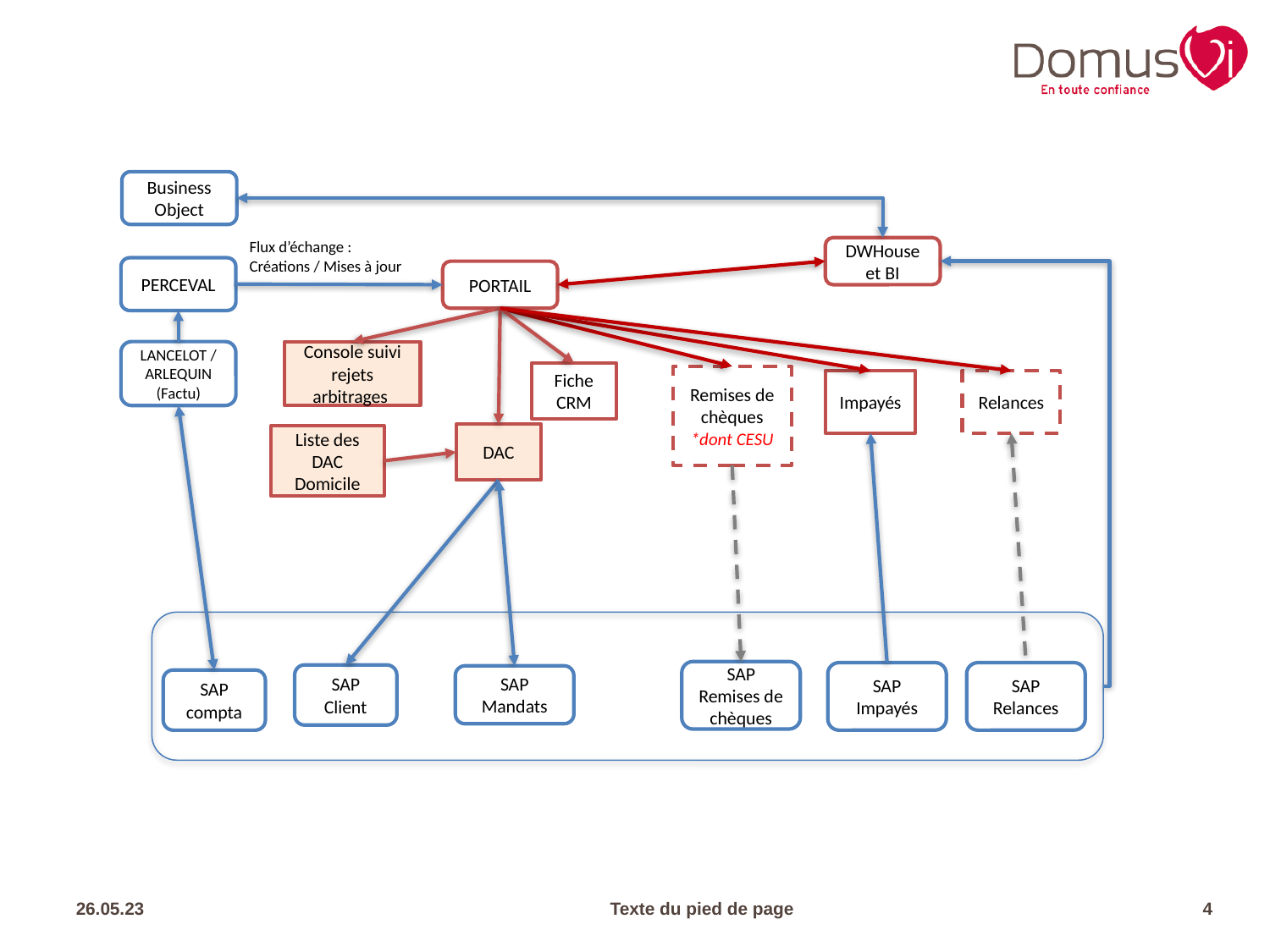

Business Object
Flux d’échange : Créations / Mises à jour
DWHouse et BI
PERCEVAL
PORTAIL
Console suivi rejets arbitrages
LANCELOT / ARLEQUIN
(Factu)
Fiche CRM
Remises de chèques
*dont CESU
Impayés
Relances
DAC
Liste des DAC Domicile

SAP Remises de chèques
SAP Impayés
SAP Relances
SAP Client
SAP Mandats
SAP compta
26.05.23
Texte du pied de page
4